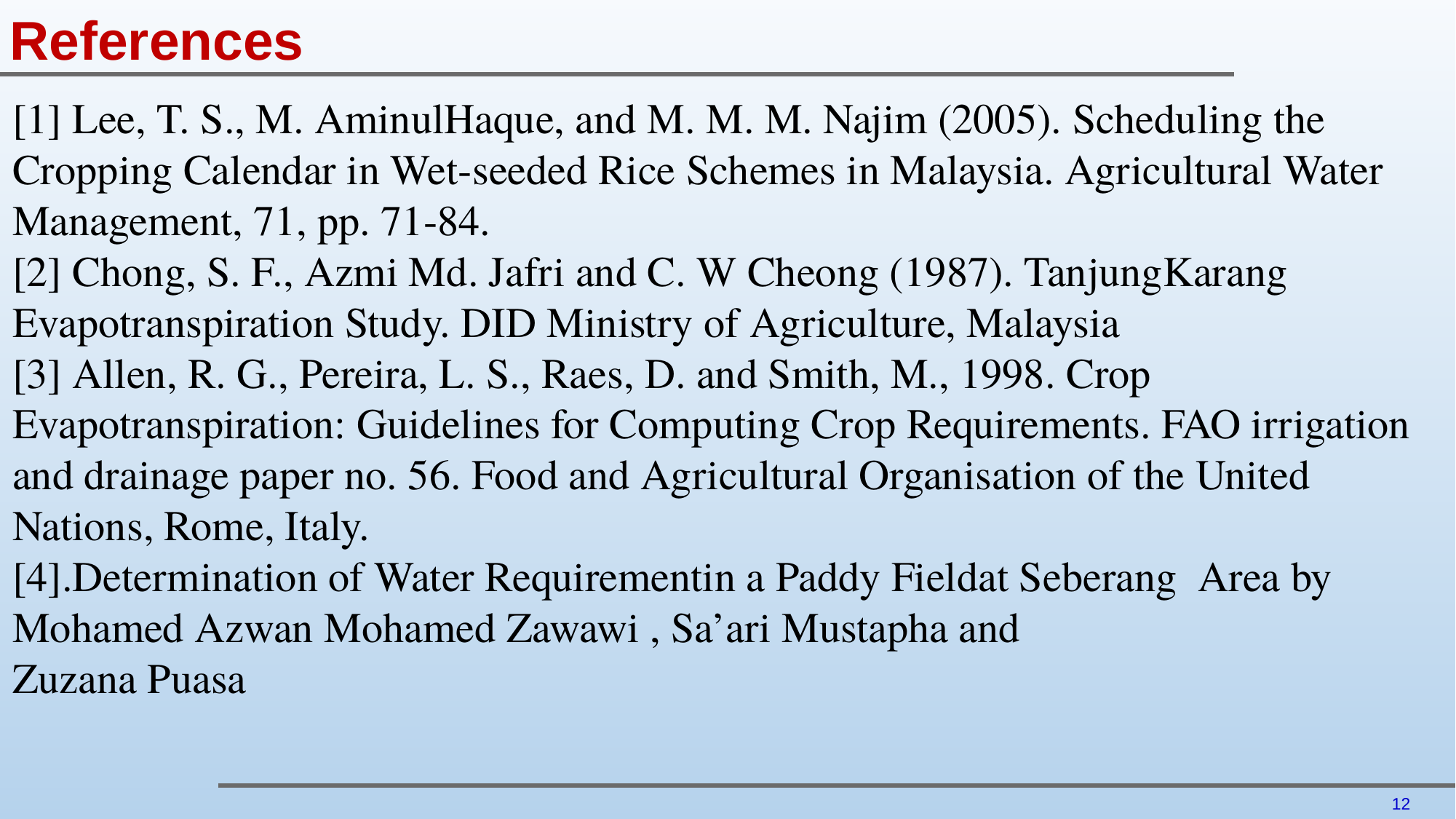

References
[1] Lee, T. S., M. AminulHaque, and M. M. M. Najim (2005). Scheduling the
Cropping Calendar in Wet-seeded Rice Schemes in Malaysia. Agricultural Water
Management, 71, pp. 71-84.
[2] Chong, S. F., Azmi Md. Jafri and C. W Cheong (1987). TanjungKarang
Evapotranspiration Study. DID Ministry of Agriculture, Malaysia
[3] Allen, R. G., Pereira, L. S., Raes, D. and Smith, M., 1998. Crop
Evapotranspiration: Guidelines for Computing Crop Requirements. FAO irrigation
and drainage paper no. 56. Food and Agricultural Organisation of the United
Nations, Rome, Italy.
[4].Determination of Water Requirementin a Paddy Fieldat Seberang  Area by Mohamed Azwan Mohamed Zawawi , Sa’ari Mustapha and
Zuzana Puasa